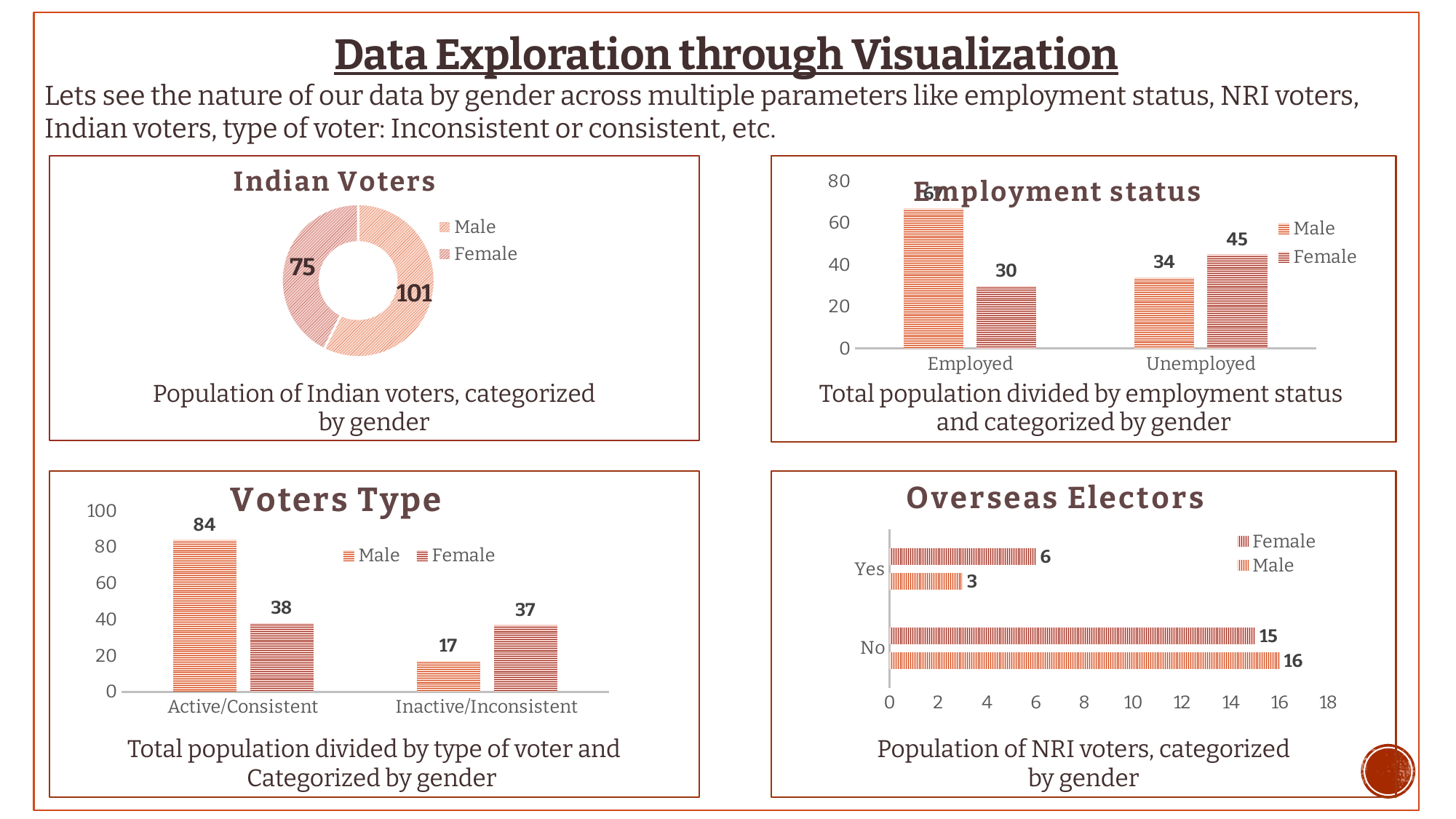

Data Exploration through Visualization
Lets see the nature of our data by gender across multiple parameters like employment status, NRI voters, Indian voters, type of voter: Inconsistent or consistent, etc.

### Chart: Indian Voters

| Category | Total |
|---|---|
| Male | 101.0 |
| Female | 75.0 |

### Chart: Employment status

| Category | Male | Female |
|---|---|---|
| Employed | 67.0 | 30.0 |
| Unemployed | 34.0 | 45.0 |
Population of Indian voters, categorized
by gender
Total population divided by employment status
and categorized by gender

### Chart: Voters Type

| Category | Male | Female |
|---|---|---|
| Active/Consistent | 84.0 | 38.0 |
| Inactive/Inconsistent | 17.0 | 37.0 |

### Chart: Overseas Electors

| Category | Male | Female |
|---|---|---|
| No | 16.0 | 15.0 |
| Yes | 3.0 | 6.0 |
Total population divided by type of voter and
Categorized by gender
Population of NRI voters, categorized
by gender